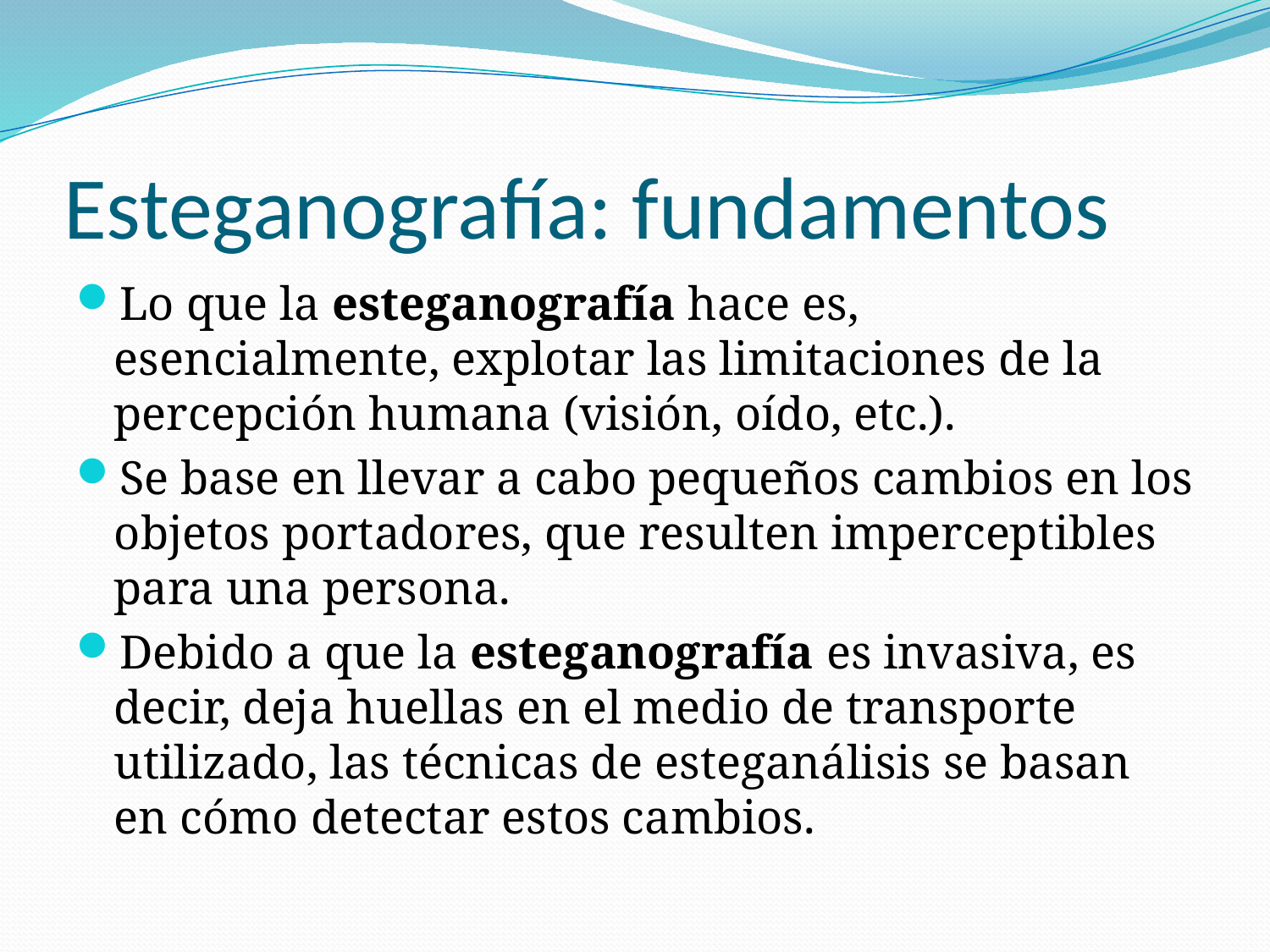

# Esteganografía: fundamentos
Lo que la esteganografía hace es, esencialmente, explotar las limitaciones de la percepción humana (visión, oído, etc.).
Se base en llevar a cabo pequeños cambios en los objetos portadores, que resulten imperceptibles para una persona.
Debido a que la esteganografía es invasiva, es decir, deja huellas en el medio de transporte utilizado, las técnicas de esteganálisis se basan en cómo detectar estos cambios.